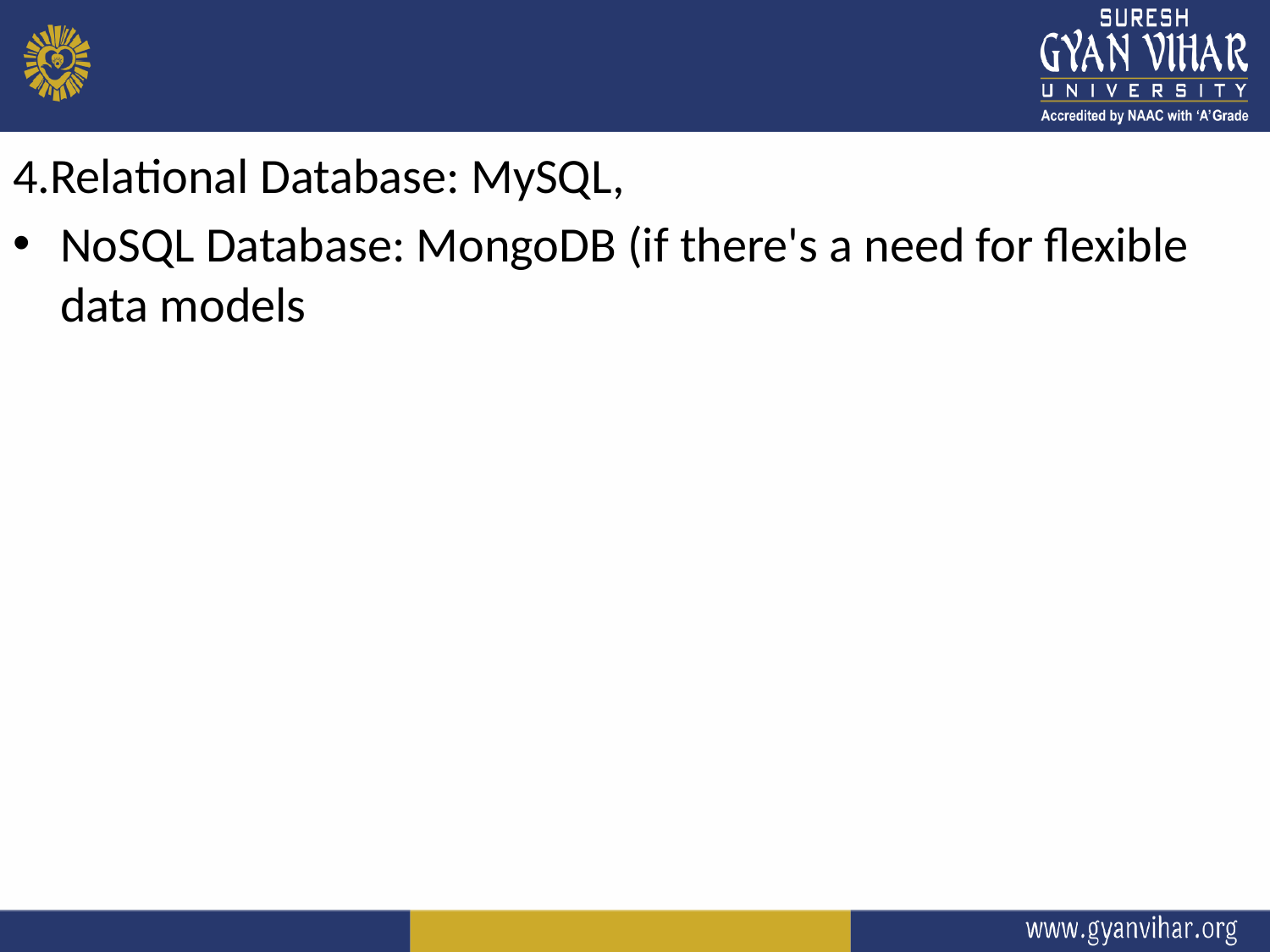

4.Relational Database: MySQL,
NoSQL Database: MongoDB (if there's a need for flexible data models